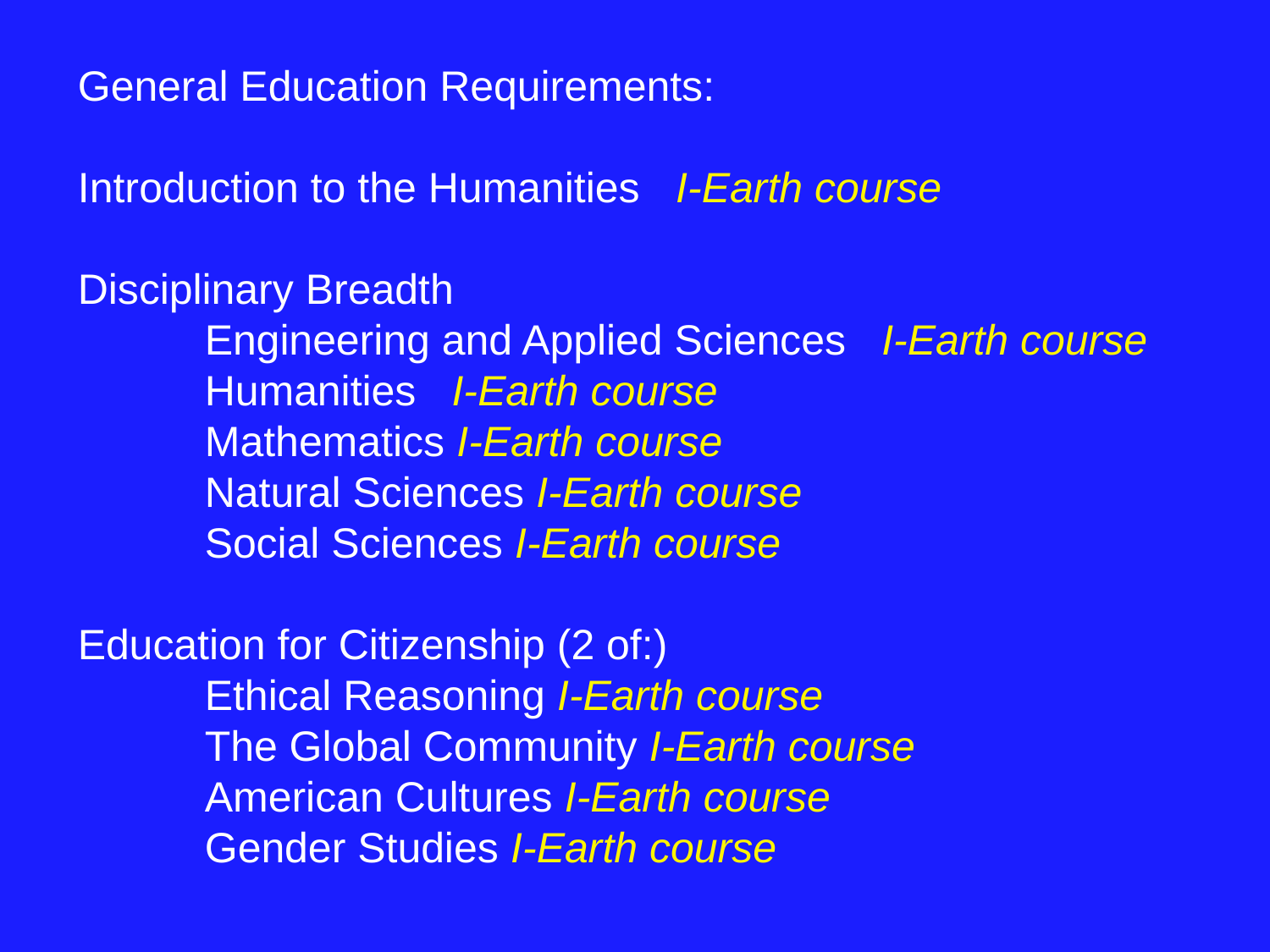

General Education Requirements:

Introduction to the Humanities   I-Earth course

Disciplinary Breadth
	Engineering and Applied Sciences   I-Earth course
	Humanities   I-Earth course
	Mathematics I-Earth course
	Natural Sciences I-Earth course
	Social Sciences I-Earth course

Education for Citizenship (2 of:)
	Ethical Reasoning I-Earth course
	The Global Community I-Earth course
	American Cultures I-Earth course
	Gender Studies I-Earth course